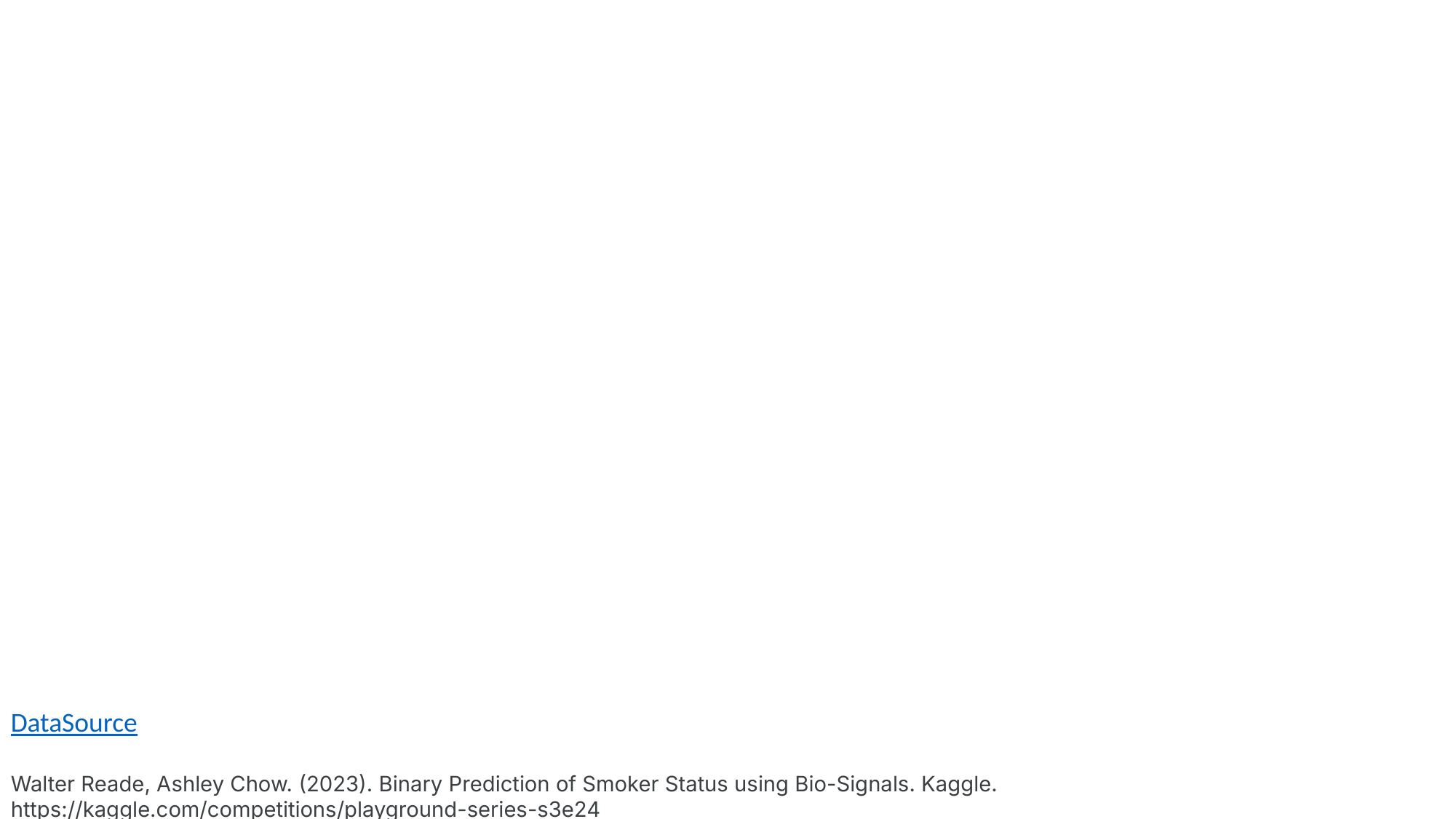

DataSource

Walter Reade, Ashley Chow. (2023). Binary Prediction of Smoker Status using Bio-Signals. Kaggle. https://kaggle.com/competitions/playground-series-s3e24